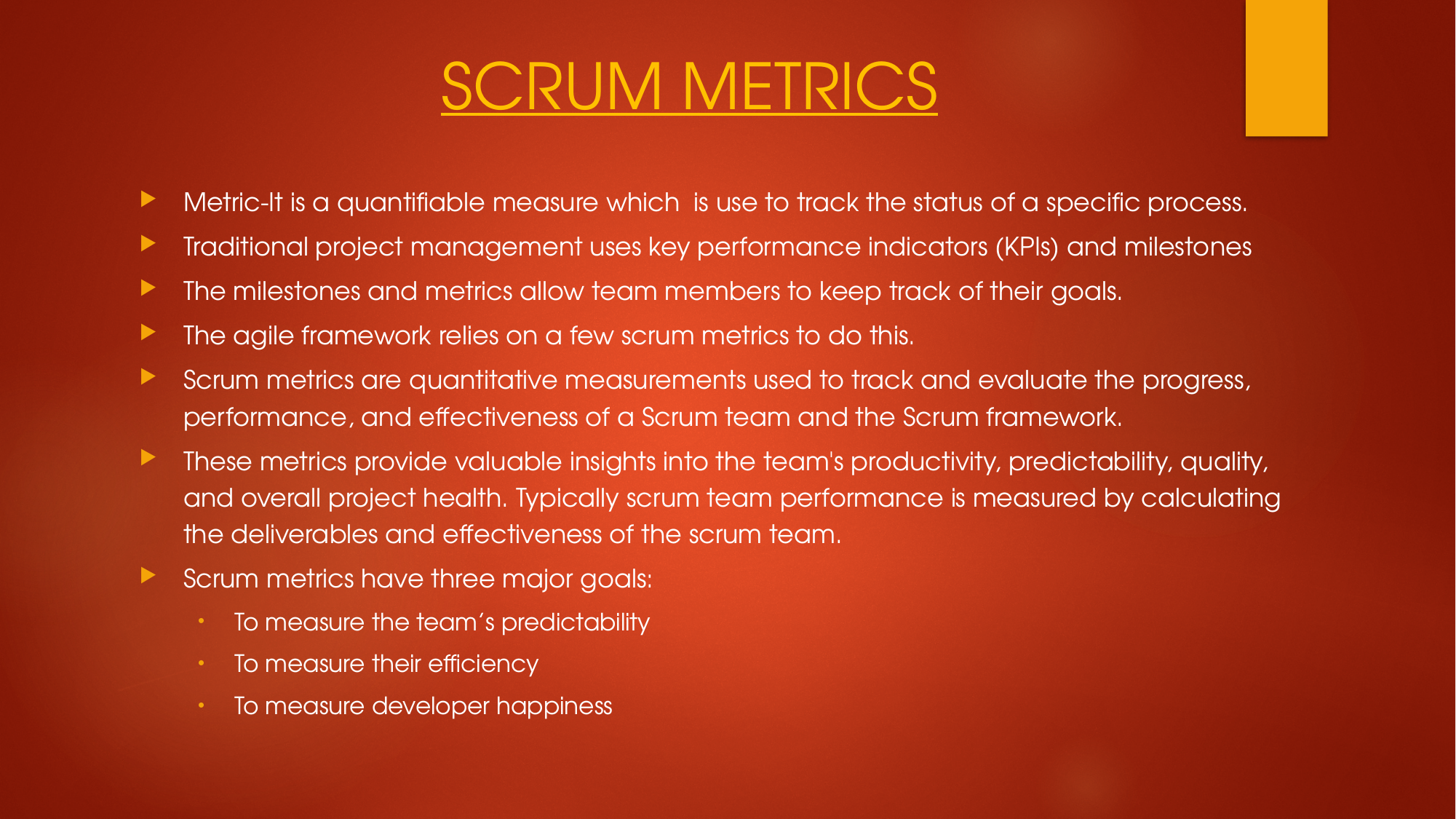

# SCRUM METRICS
Metric-It is a quantifiable measure which  is use to track the status of a specific process.
Traditional project management uses key performance indicators (KPIs) and milestones
The milestones and metrics allow team members to keep track of their goals.
The agile framework relies on a few scrum metrics to do this.
Scrum metrics are quantitative measurements used to track and evaluate the progress, performance, and effectiveness of a Scrum team and the Scrum framework.
These metrics provide valuable insights into the team's productivity, predictability, quality, and overall project health. Typically scrum team performance is measured by calculating the deliverables and effectiveness of the scrum team.
Scrum metrics have three major goals:
To measure the team’s predictability
To measure their efficiency
To measure developer happiness